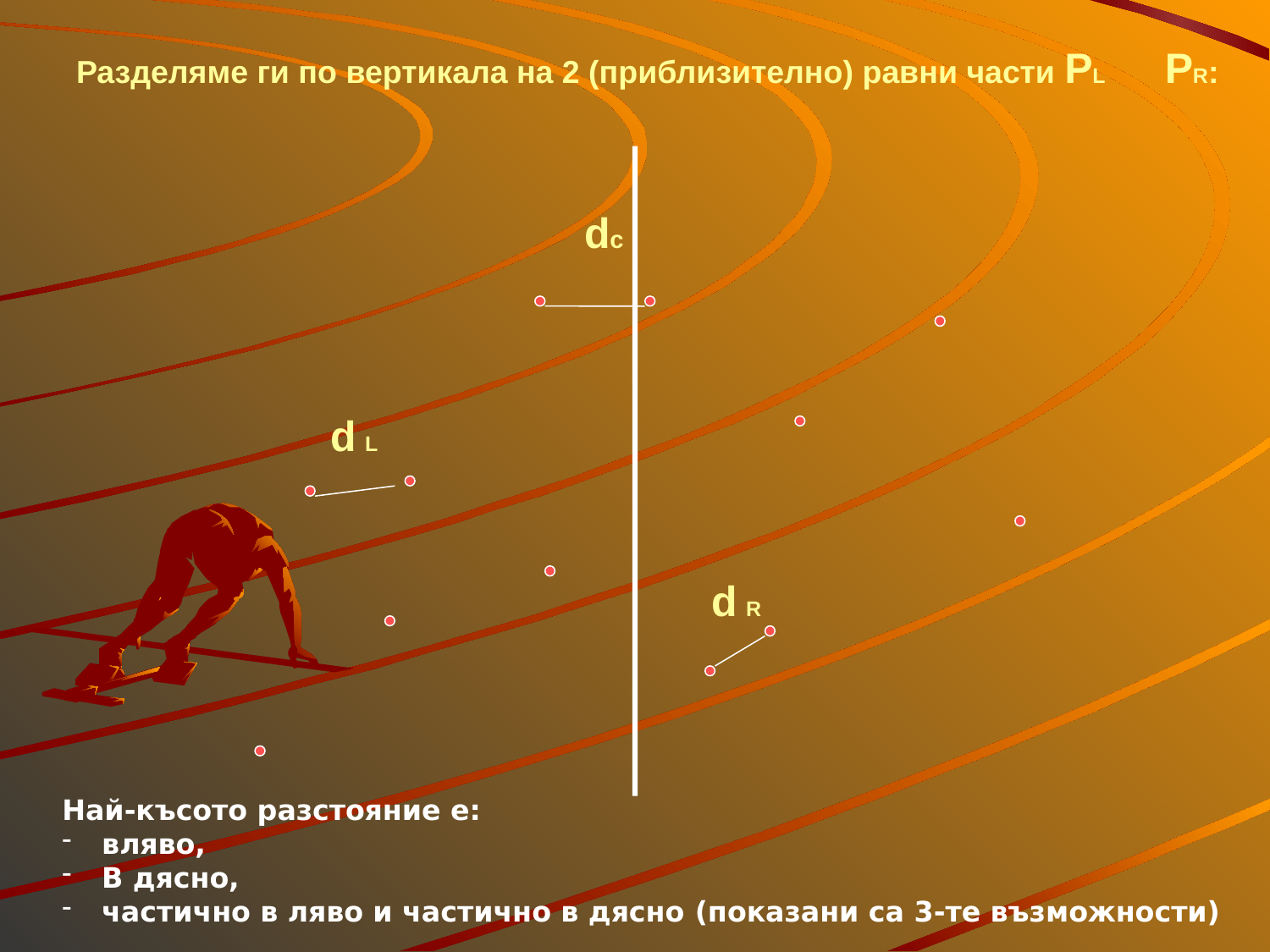

# Разделяме ги по вертикала на 2 (приблизително) равни части PL       PR: dc d L d R

Най-късото разстояние е:
вляво,
В дясно,
частично в ляво и частично в дясно (показани са 3-те възможности)